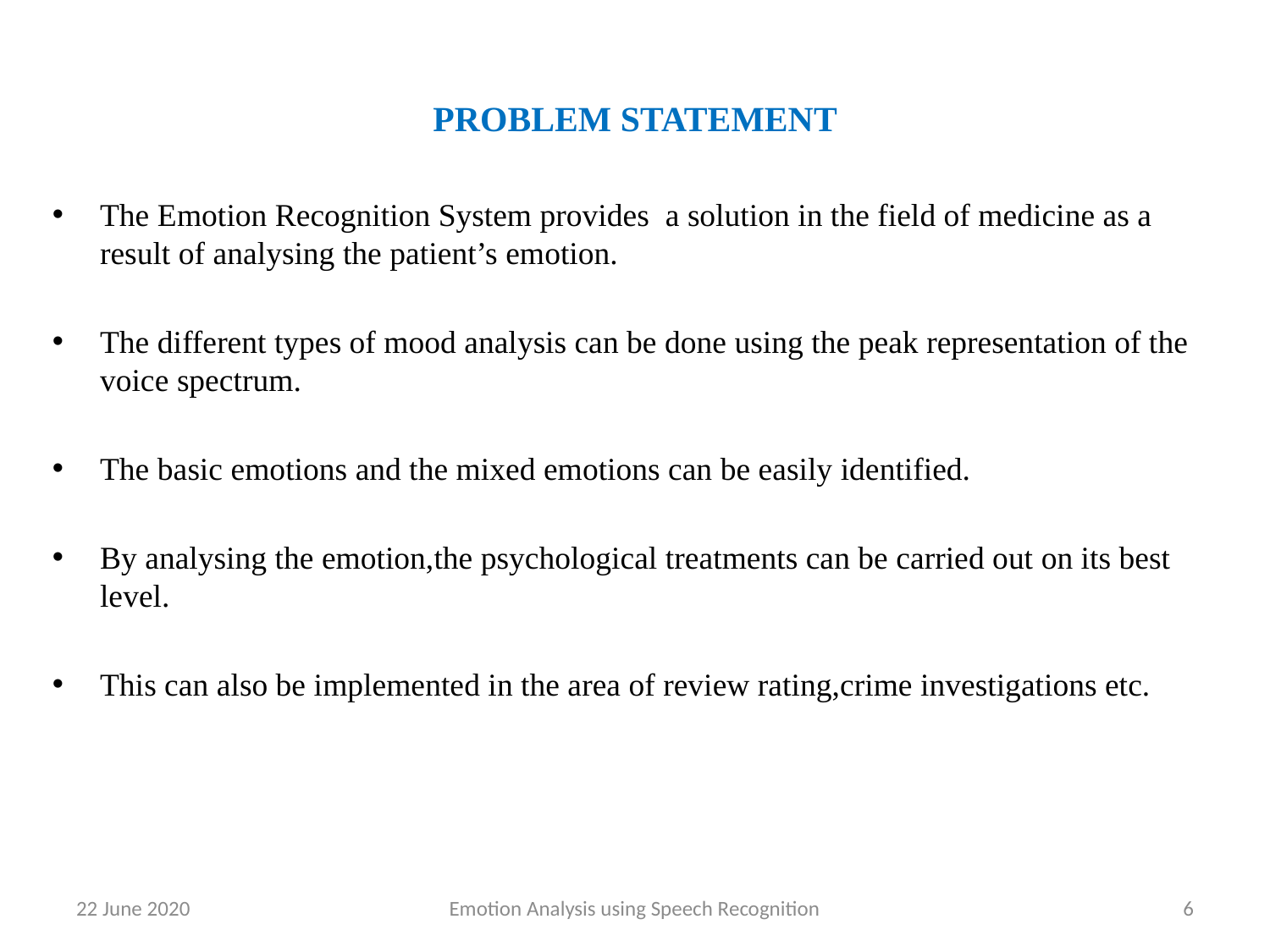

# PROBLEM STATEMENT
The Emotion Recognition System provides  a solution in the field of medicine as a result of analysing the patient’s emotion.

The different types of mood analysis can be done using the peak representation of the voice spectrum.

The basic emotions and the mixed emotions can be easily identified.

By analysing the emotion,the psychological treatments can be carried out on its best level.

This can also be implemented in the area of review rating,crime investigations etc.
22 June 2020
Emotion Analysis using Speech Recognition
6